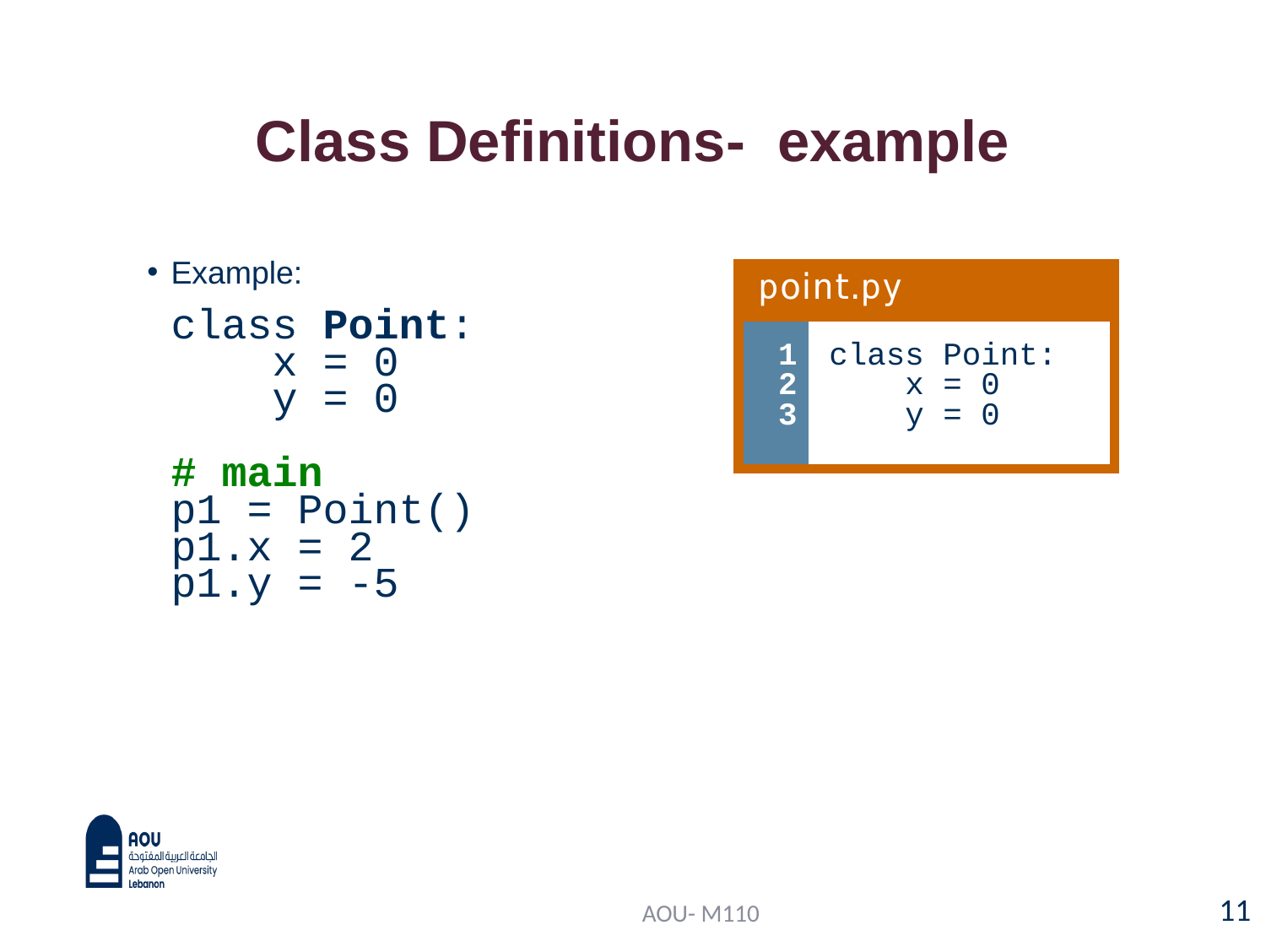

# Class Definitions-  example
Example:

	class Point:
	    x = 0
	    y = 0

	# main
	p1 = Point()
	p1.x = 2
	p1.y = -5

| point.py |  |
| --- | --- |
| 1 2 3 | class Point: x = 0 y = 0 |
11
AOU- M110